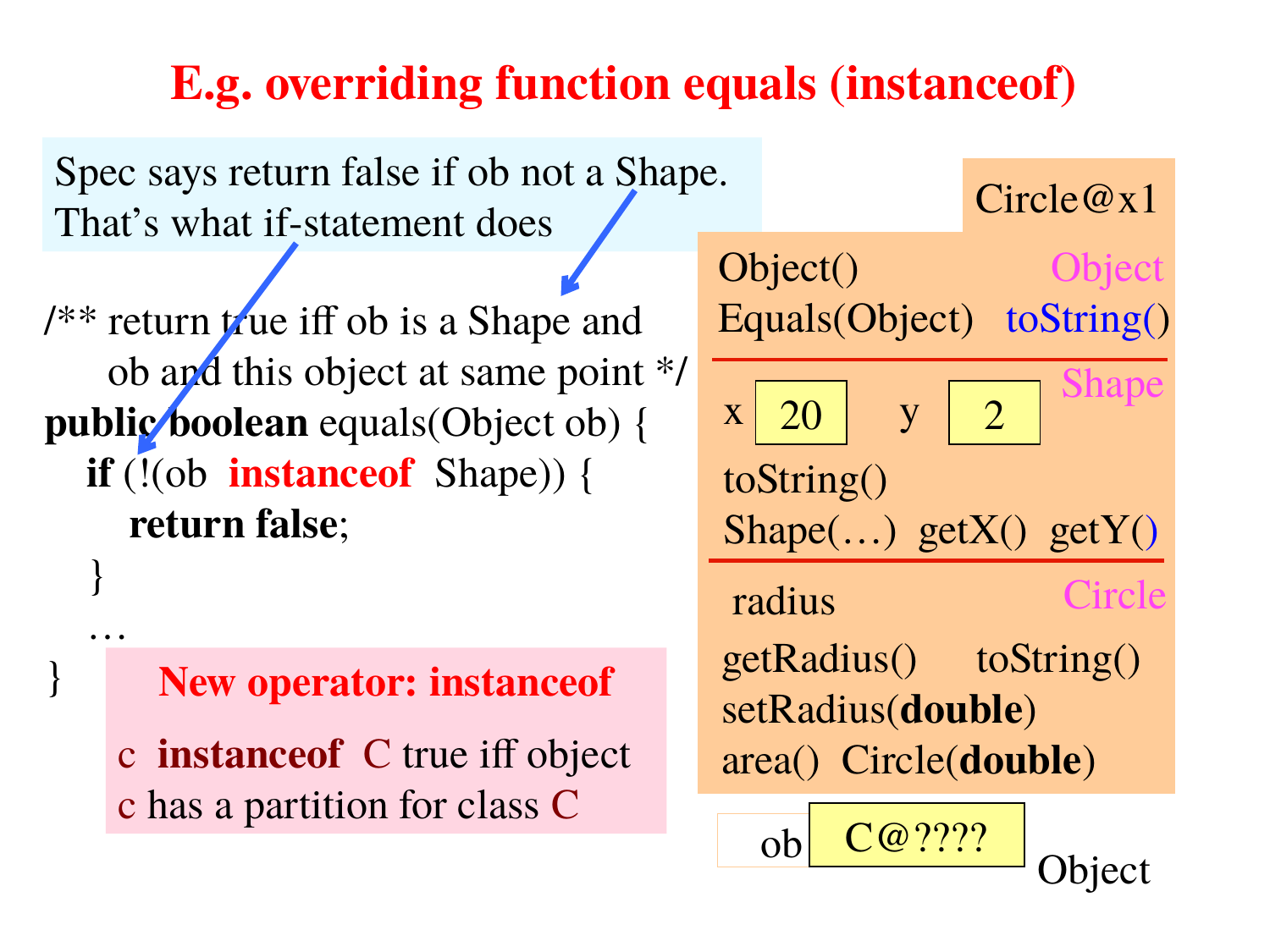

# E.g. overriding function equals (instanceof)
Spec says return false if ob not a Shape.
That’s what if-statement does
Circle@x1

Object()
Equals(Object)   toString()
Object
Shape
x
20
2
toString()
Shape(…)  getX()  getY()
Circle
radius
getRadius()
setRadius(double)
area()  Circle(double)

/** return true iff ob is a Shape and
      ob and this object at same point */
public boolean equals(Object ob) {
    if (!(ob  instanceof  Shape)) {
        return false;
    }
    …
}
y
y
5.3
toString()
New operator: instanceof
c  instanceof  C true iff object c has a partition for class C
40
C@????

ob
Object